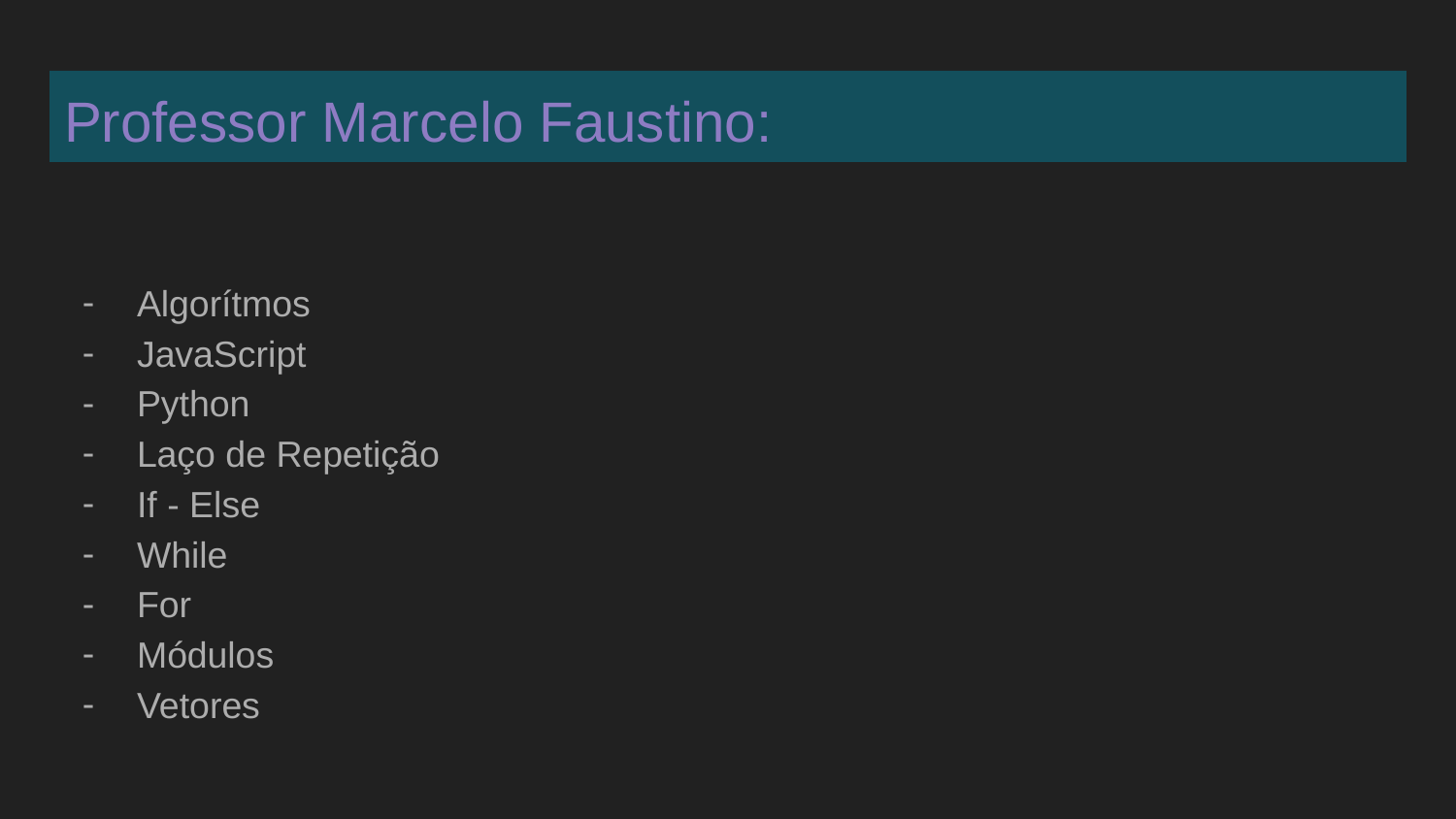

# Professor Marcelo Faustino:

Algorítmos
JavaScript
Python
Laço de Repetição
If - Else
While
For
Módulos
Vetores